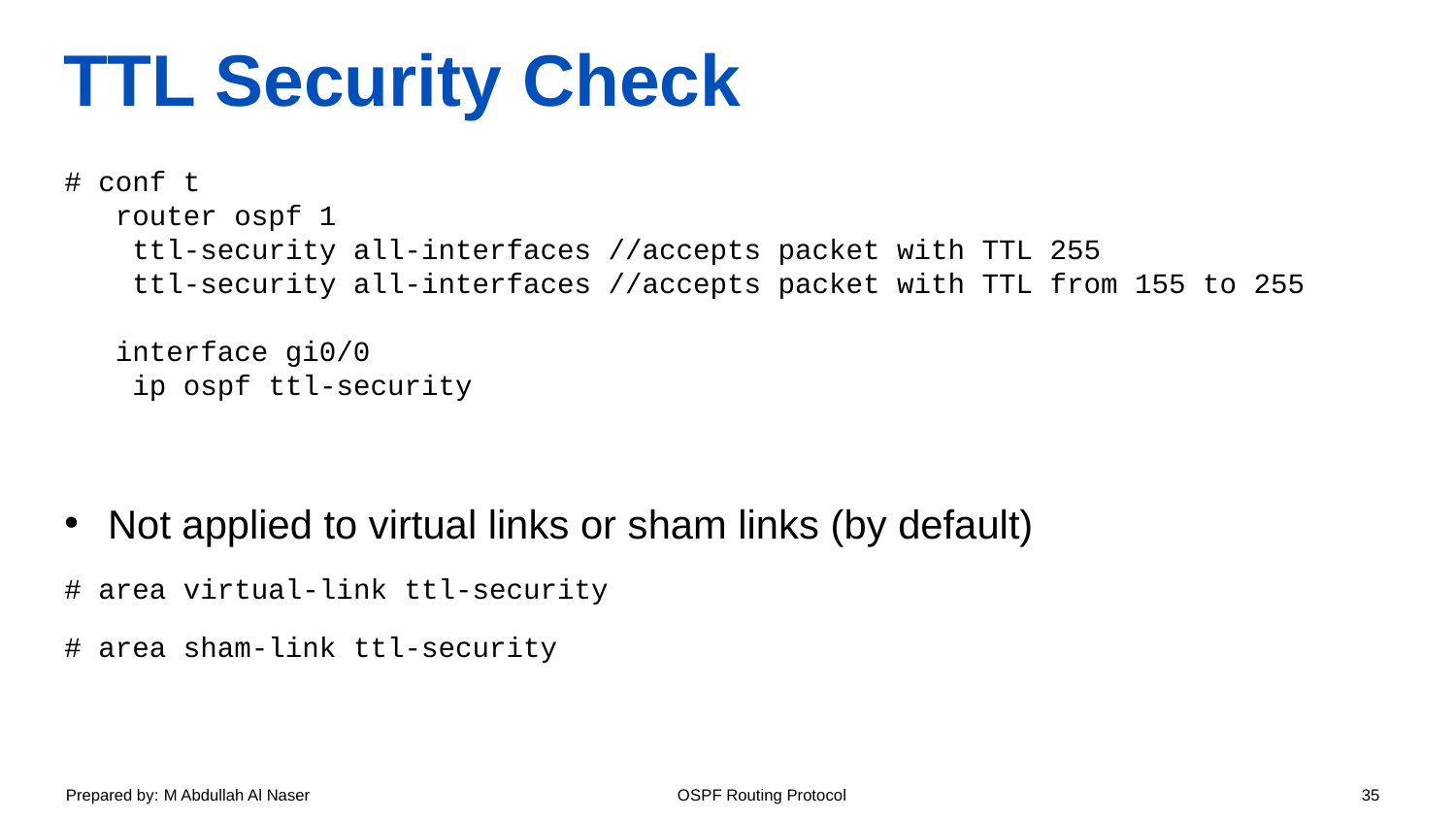

# TTL Security Check
# conf t
   router ospf 1
    ttl-security all-interfaces //accepts packet with TTL 255
    ttl-security all-interfaces //accepts packet with TTL from 155 to 255

   interface gi0/0
    ip ospf ttl-security

Not applied to virtual links or sham links (by default)
# area virtual-link ttl-security
# area sham-link ttl-security